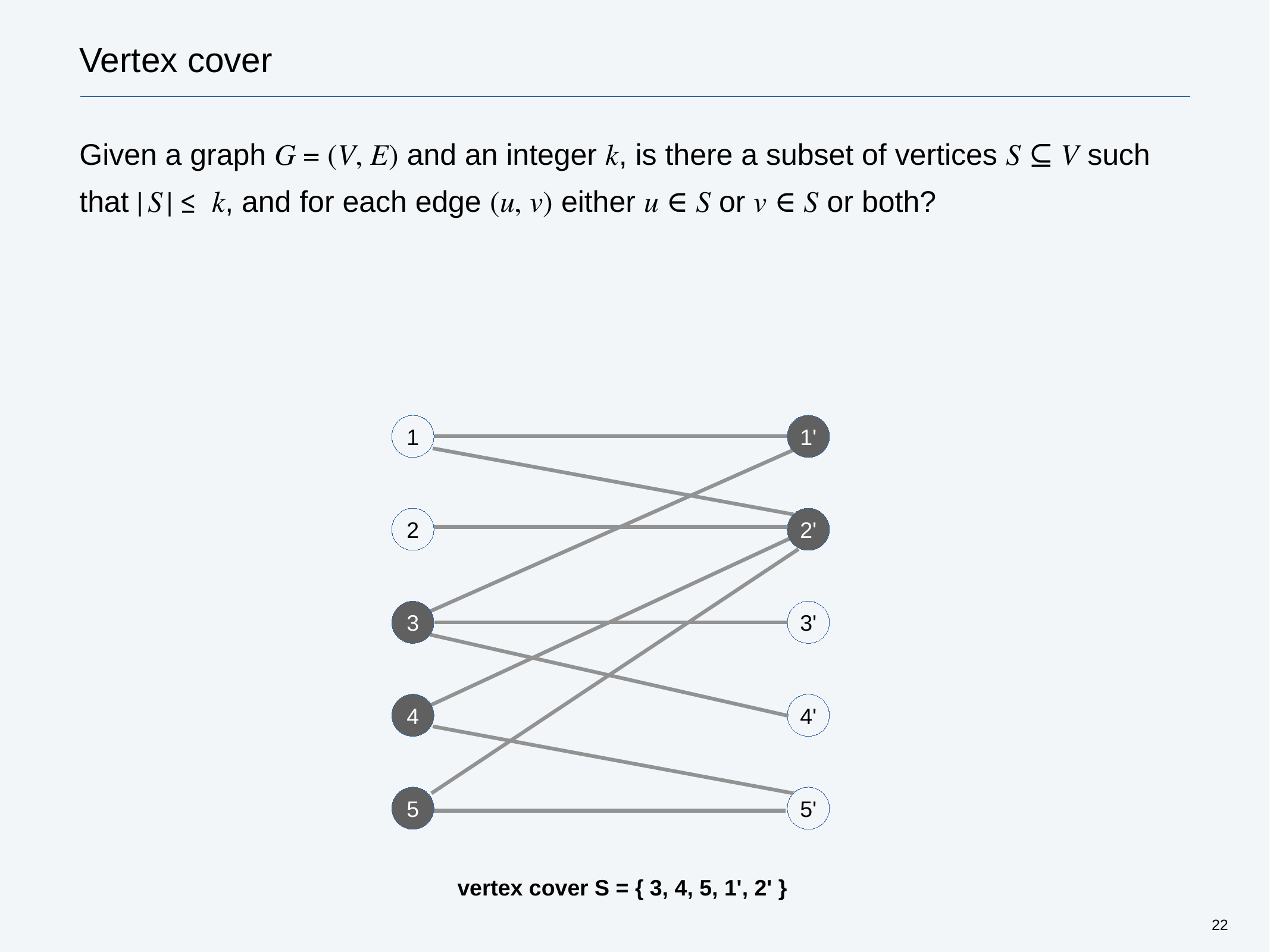

# Vertex cover
Given a graph G = (V, E) and an integer k, is there a subset of vertices S ⊆ V such that | S | ≤  k, and for each edge (u, v) either u ∈ S or v ∈ S or both?
1
1'

2
2'

3
3'

4
4'

5
5'

vertex cover S = { 3, 4, 5, 1', 2' }
22